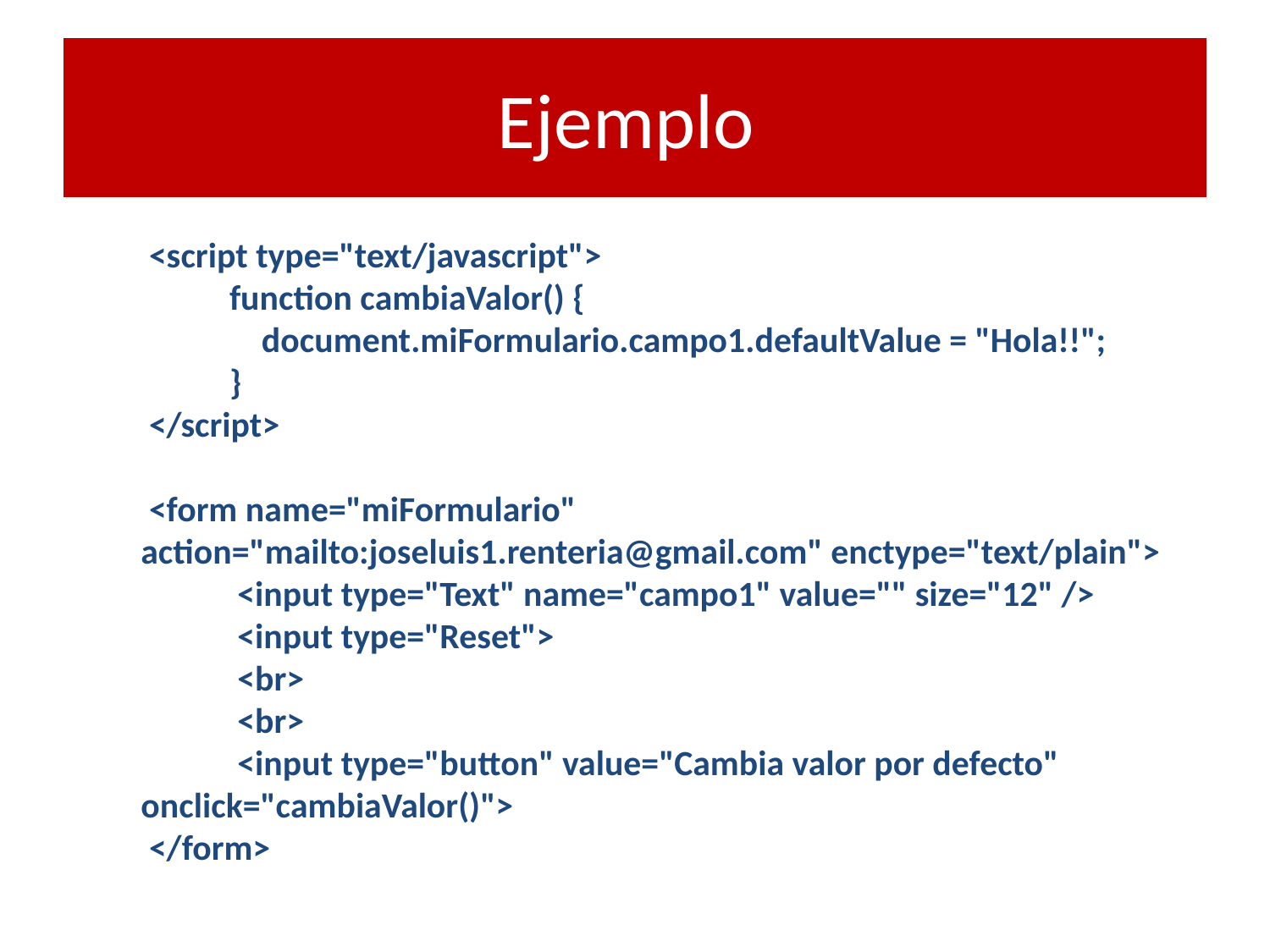

# Ejemplo
 <script type="text/javascript">
           function cambiaValor() {
               document.miFormulario.campo1.defaultValue = "Hola!!";
           }
 </script>

 <form name="miFormulario"  action="mailto:joseluis1.renteria@gmail.com" enctype="text/plain">
            <input type="Text" name="campo1" value="" size="12" />
            <input type="Reset">
            <br>
            <br>
            <input type="button" value="Cambia valor por defecto" onclick="cambiaValor()">
 </form>